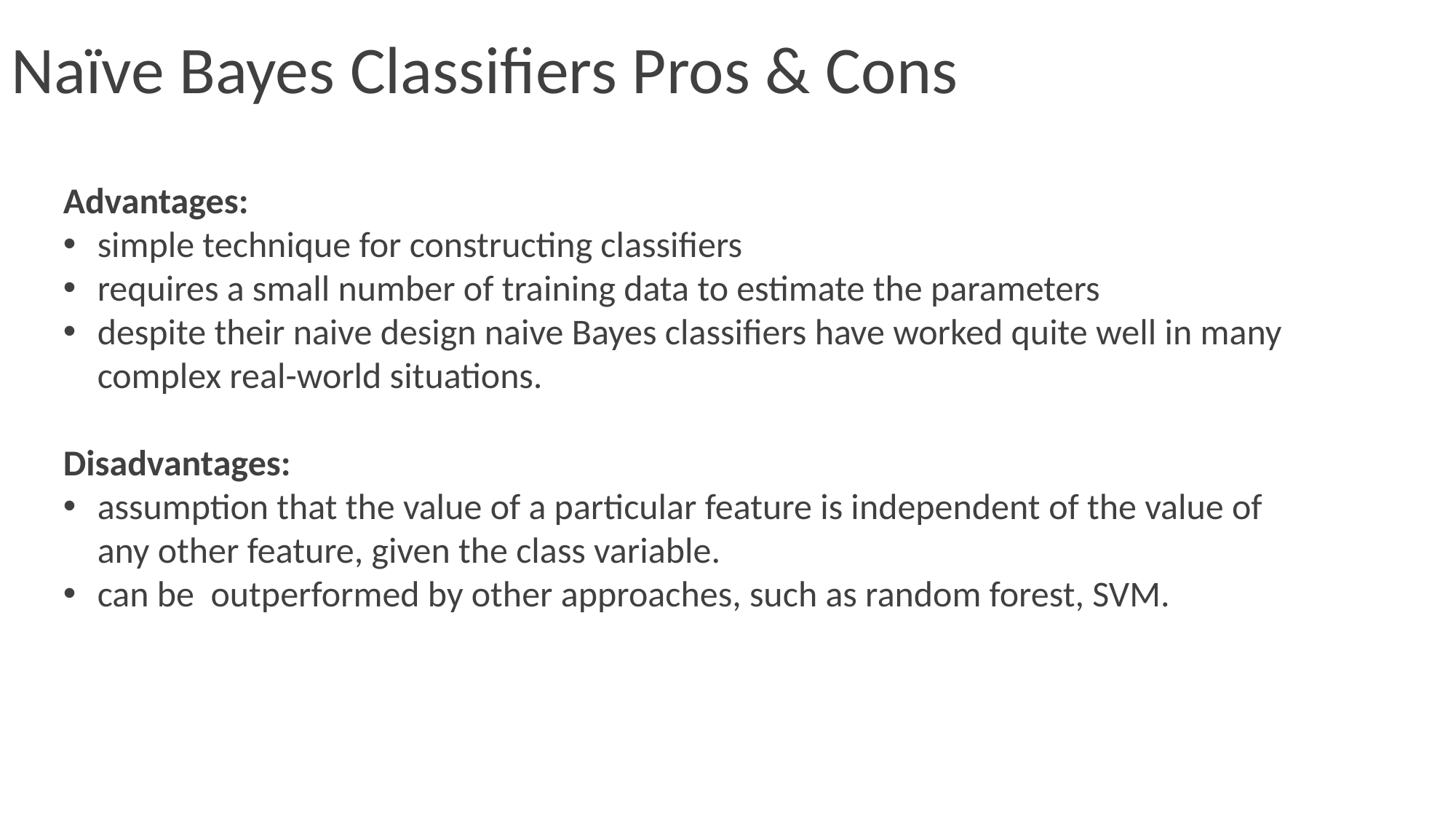

Naïve Bayes Classifiers Pros & Cons

Advantages:
simple technique for constructing classifiers
requires a small number of training data to estimate the parameters
despite their naive design naive Bayes classifiers have worked quite well in many complex real-world situations.

Disadvantages:
assumption that the value of a particular feature is independent of the value of any other feature, given the class variable.
can be  outperformed by other approaches, such as random forest, SVM.